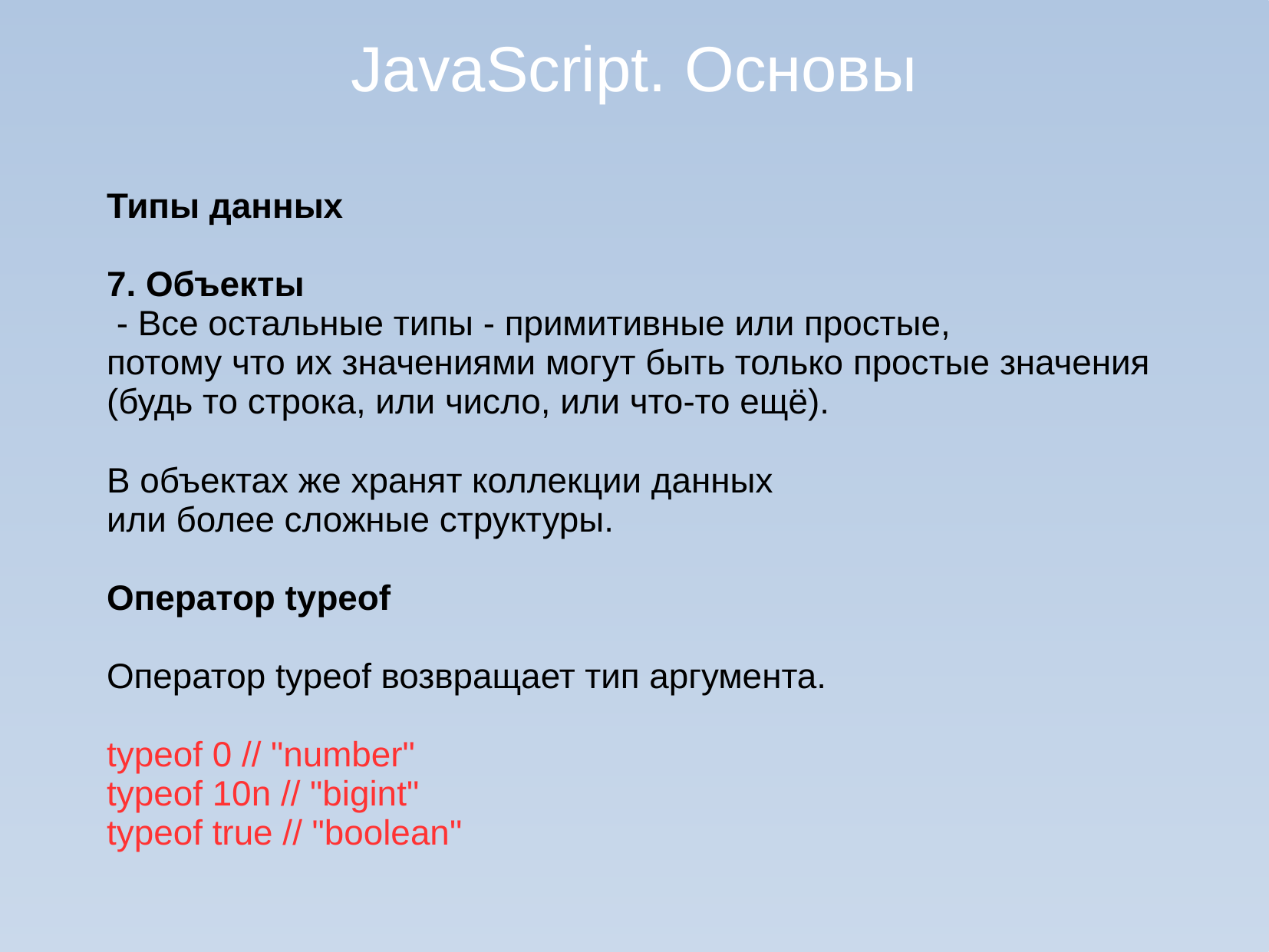

JavaScript. Основы
Типы данных

7. Объекты
 - Все остальные типы - примитивные или простые,
потому что их значениями могут быть только простые значения
(будь то строка, или число, или что-то ещё).

В объектах же хранят коллекции данных
или более сложные структуры.

Оператор typeof

Оператор typeof возвращает тип аргумента.

typeof 0 // "number"
typeof 10n // "bigint"
typeof true // "boolean"